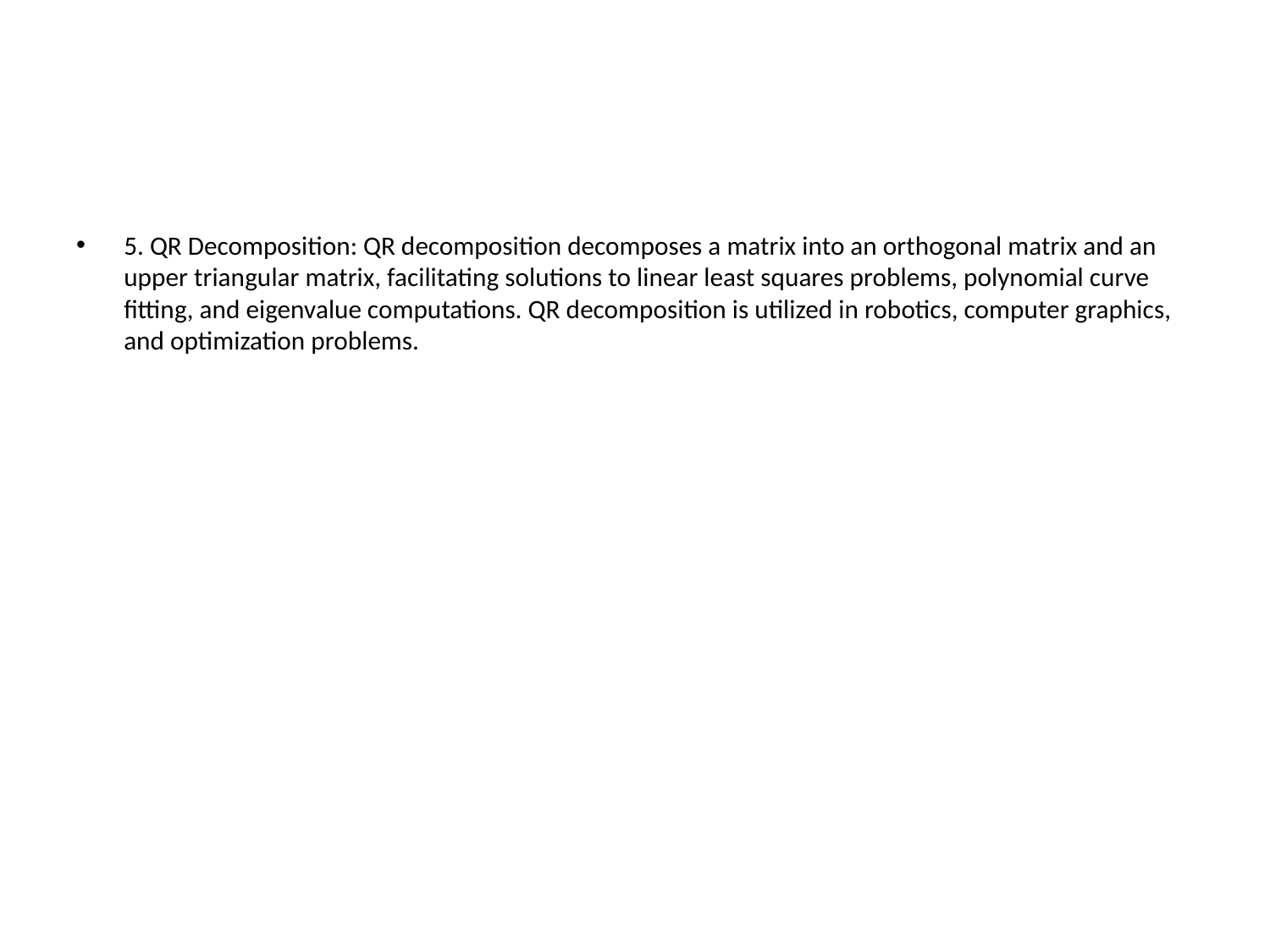

#
5. QR Decomposition: QR decomposition decomposes a matrix into an orthogonal matrix and an upper triangular matrix, facilitating solutions to linear least squares problems, polynomial curve fitting, and eigenvalue computations. QR decomposition is utilized in robotics, computer graphics, and optimization problems.